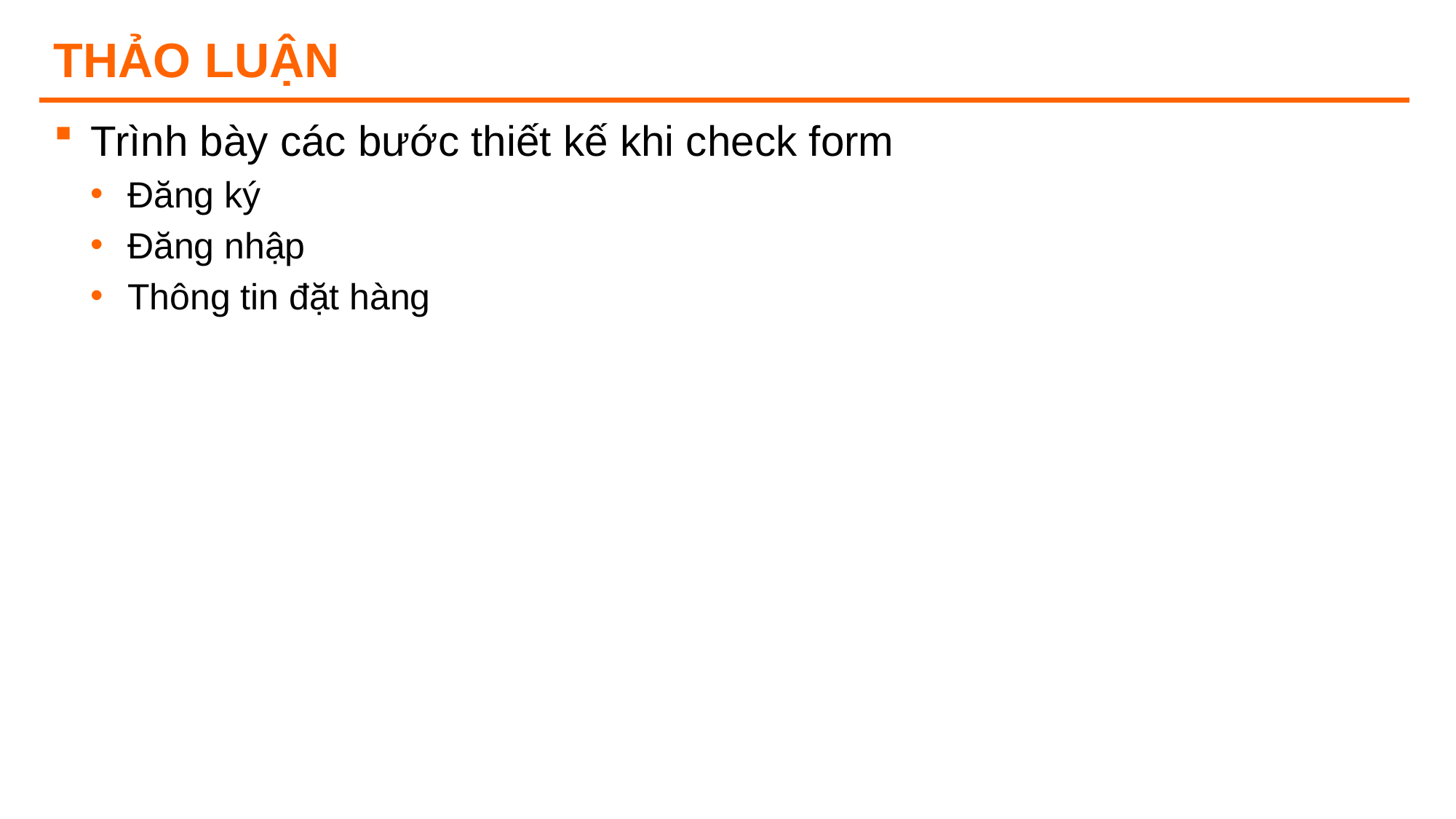

# Thảo luận
Trình bày các bước thiết kế khi check form
Đăng ký
Đăng nhập
Thông tin đặt hàng